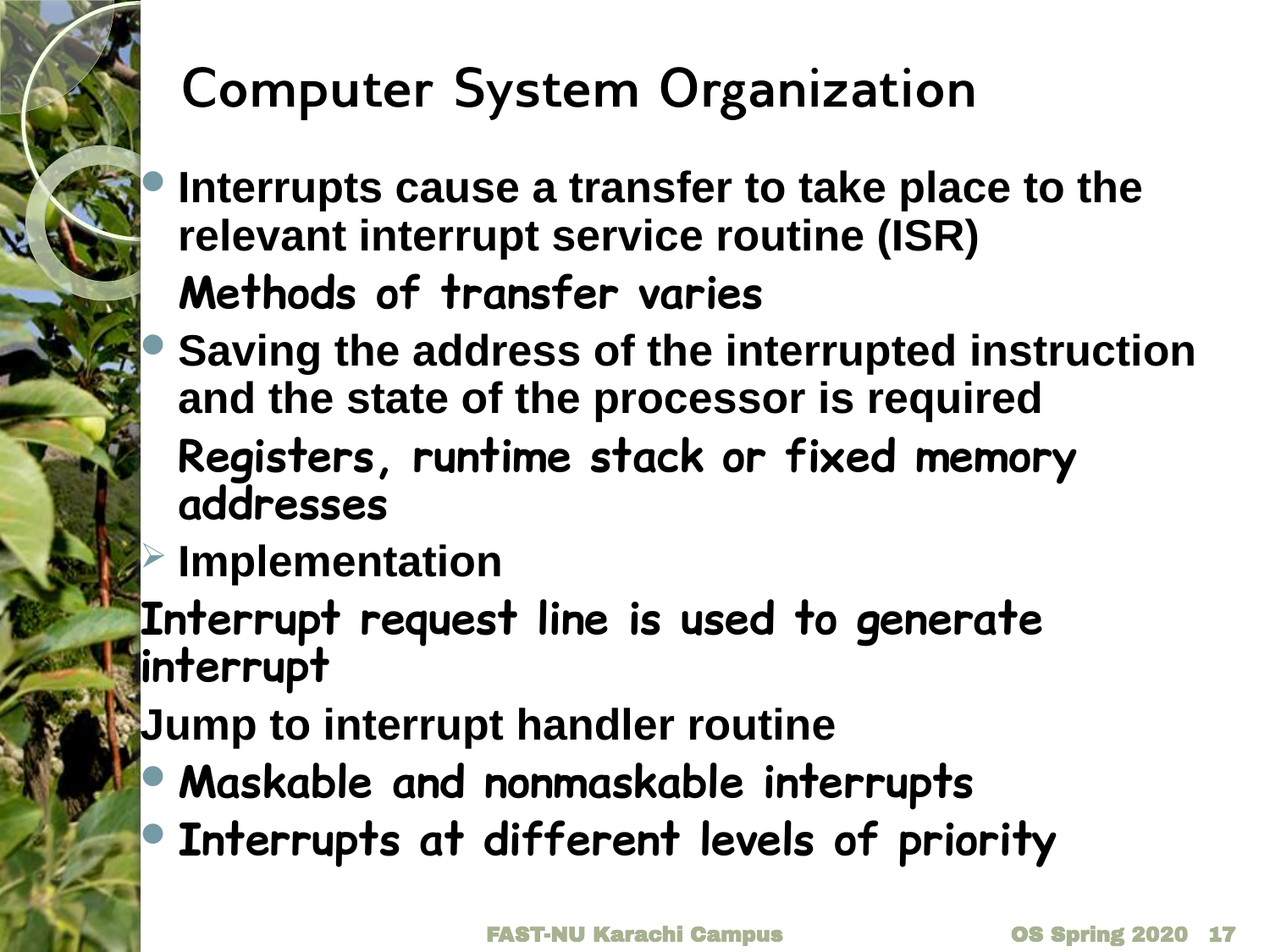

# Computer System Organization
Interrupts cause a transfer to take place to the relevant interrupt service routine (ISR)
		Methods of transfer varies
Saving the address of the interrupted instruction and the state of the processor is required
		Registers, runtime stack or fixed memory 	addresses
Implementation
	Interrupt request line is used to generate 	interrupt
		Jump to interrupt handler routine
Maskable and nonmaskable interrupts
Interrupts at different levels of priority

FAST-NU Karachi Campus
OS Spring 2020
17